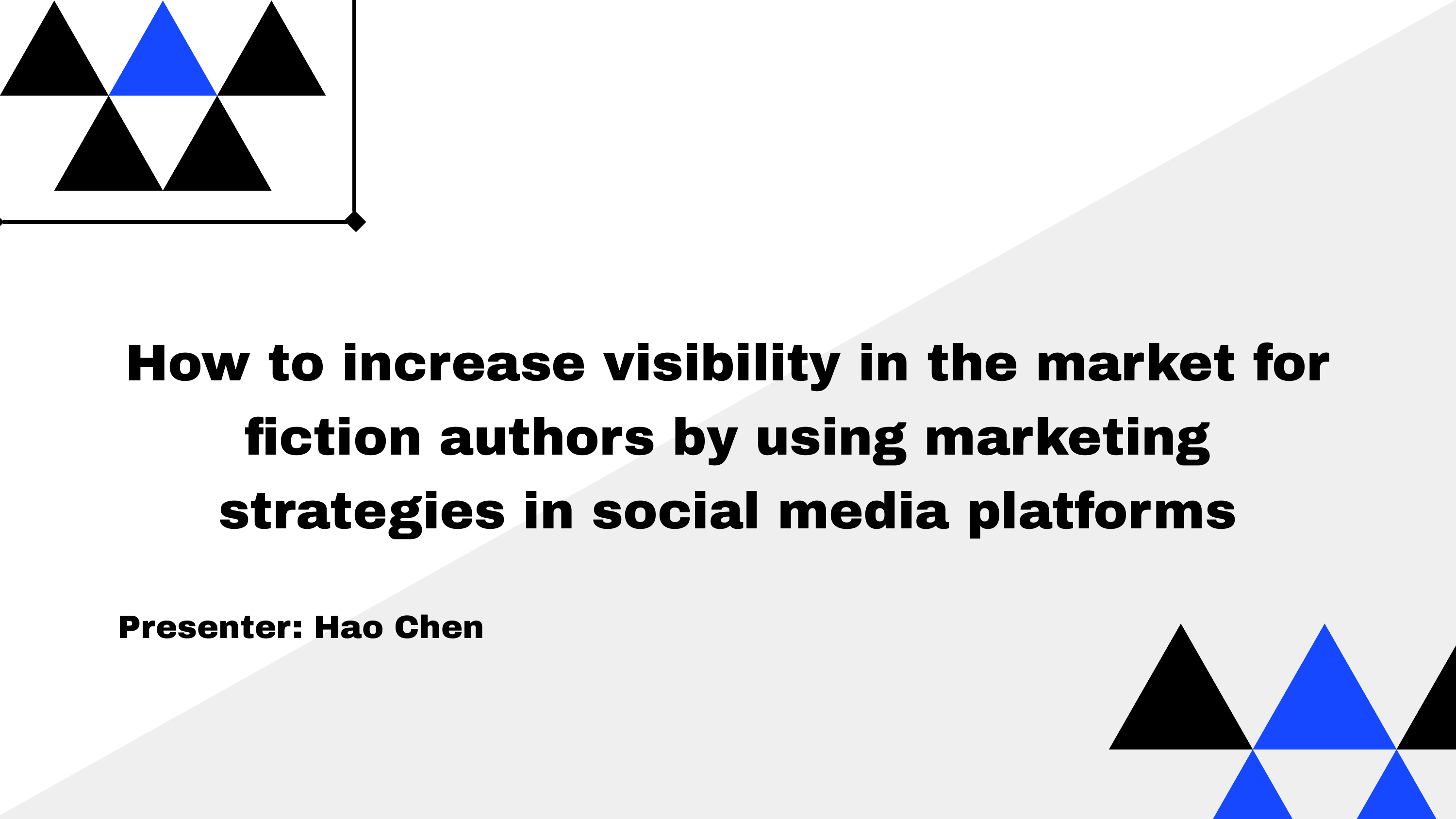

How to increase visibility in the market for fiction authors by using marketing strategies in social media platforms
Presenter: Hao Chen